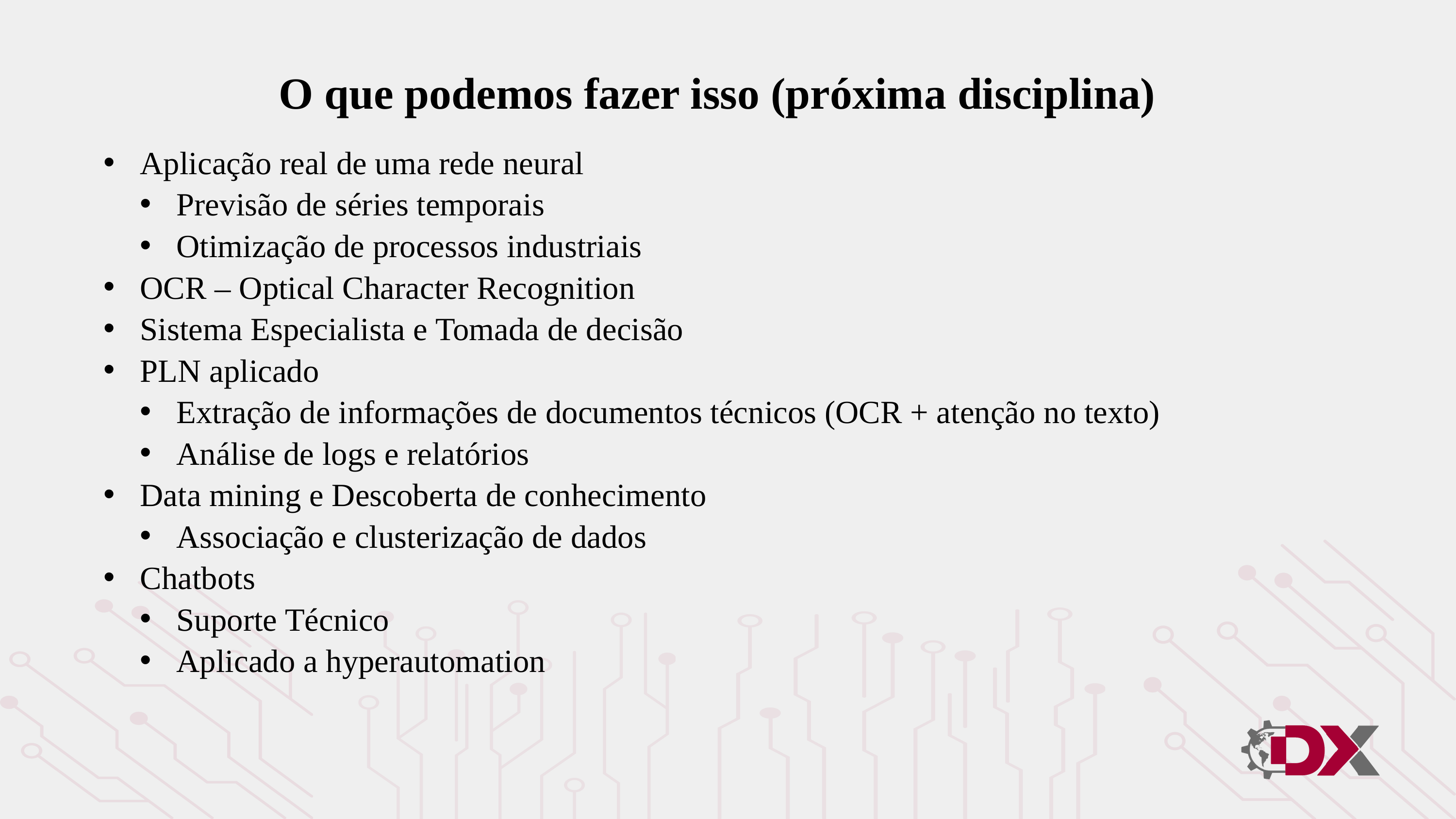

O que podemos fazer isso (próxima disciplina)
Aplicação real de uma rede neural
Previsão de séries temporais
Otimização de processos industriais
OCR – Optical Character Recognition
Sistema Especialista e Tomada de decisão
PLN aplicado
Extração de informações de documentos técnicos (OCR + atenção no texto)
Análise de logs e relatórios
Data mining e Descoberta de conhecimento
Associação e clusterização de dados
Chatbots
Suporte Técnico
Aplicado a hyperautomation